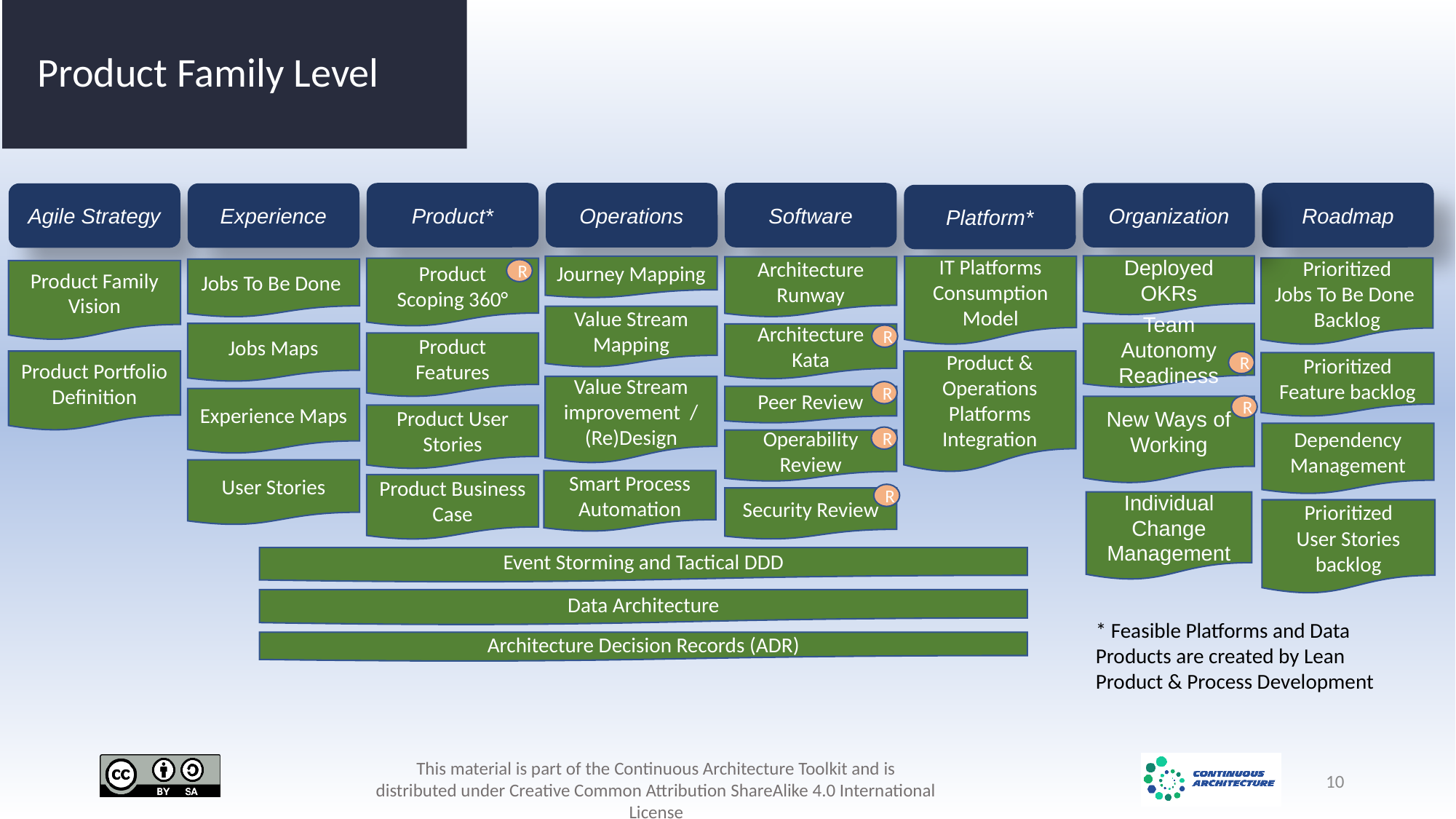

# Product Family Level
Product*
Operations
Software
Roadmap
Organization
Agile Strategy
Experience
Platform*
Deployed OKRs
Journey Mapping
IT Platforms Consumption Model
Architecture
Runway
Prioritized
Jobs To Be Done
Backlog
Product
Scoping 360°
Jobs To Be Done
R
Product Family Vision
Value Stream Mapping
Jobs Maps
Team Autonomy Readiness
Architecture
Kata
R
Product
Features
Product & Operations Platforms Integration
Product Portfolio Definition
R
Prioritized
Feature backlog
Value Stream improvement  / (Re)Design
R
Peer Review
Experience Maps
R
New Ways of Working
Product User Stories
Dependency Management
R
Operability Review
User Stories
Smart Process Automation
Product Business Case
R
Security Review
Individual Change Management
Prioritized
User Stories backlog
Event Storming and Tactical DDD
Data Architecture
* Feasible Platforms and Data Products are created by Lean Product & Process Development
Architecture Decision Records (ADR)
10